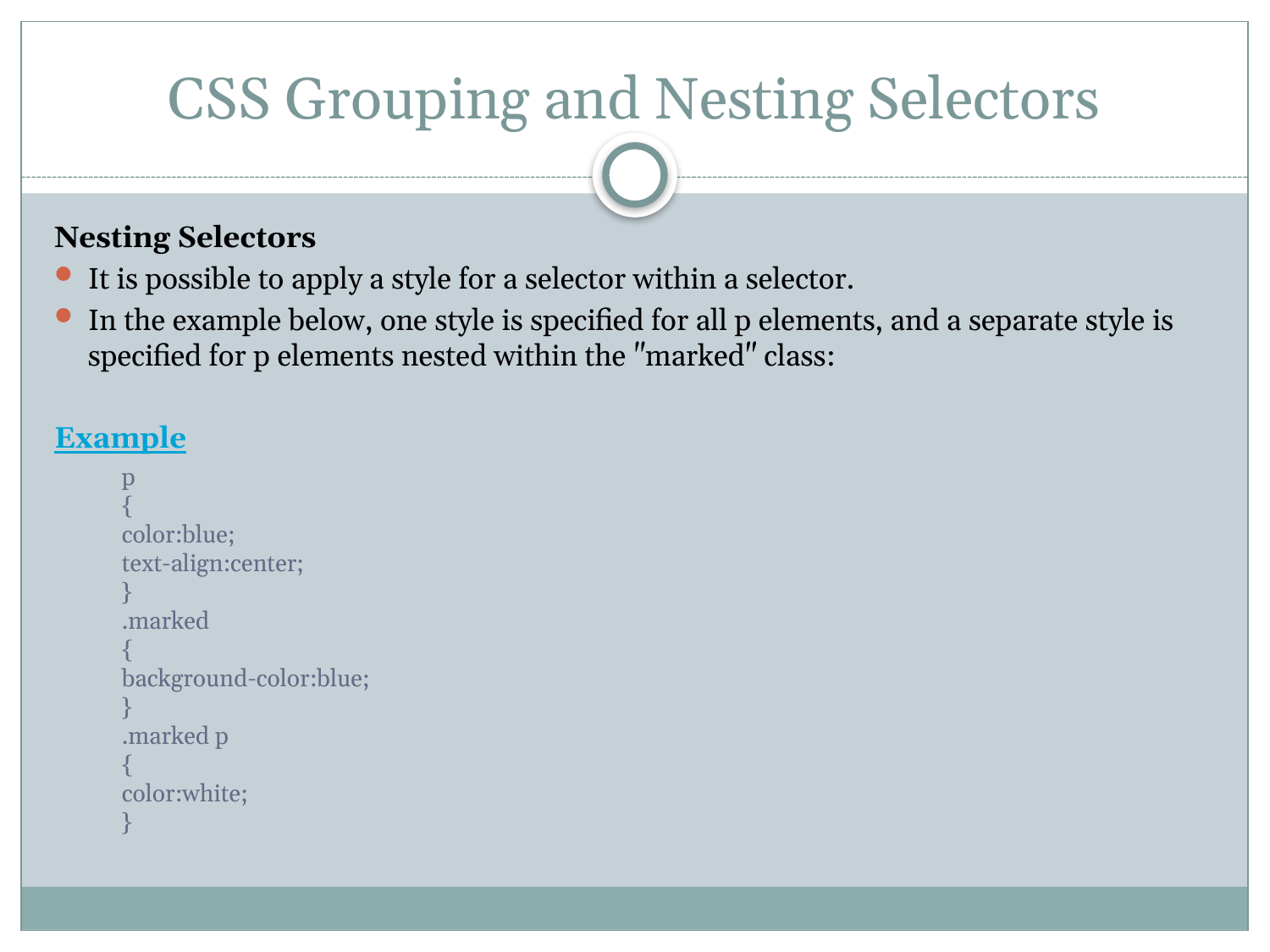

# CSS Grouping and Nesting Selectors
Nesting Selectors
It is possible to apply a style for a selector within a selector.
In the example below, one style is specified for all p elements, and a separate style is specified for p elements nested within the "marked" class:

Example
	p
{
color:blue;
text-align:center;
}
.marked
{
background-color:blue;
}
.marked p
{
color:white;
}